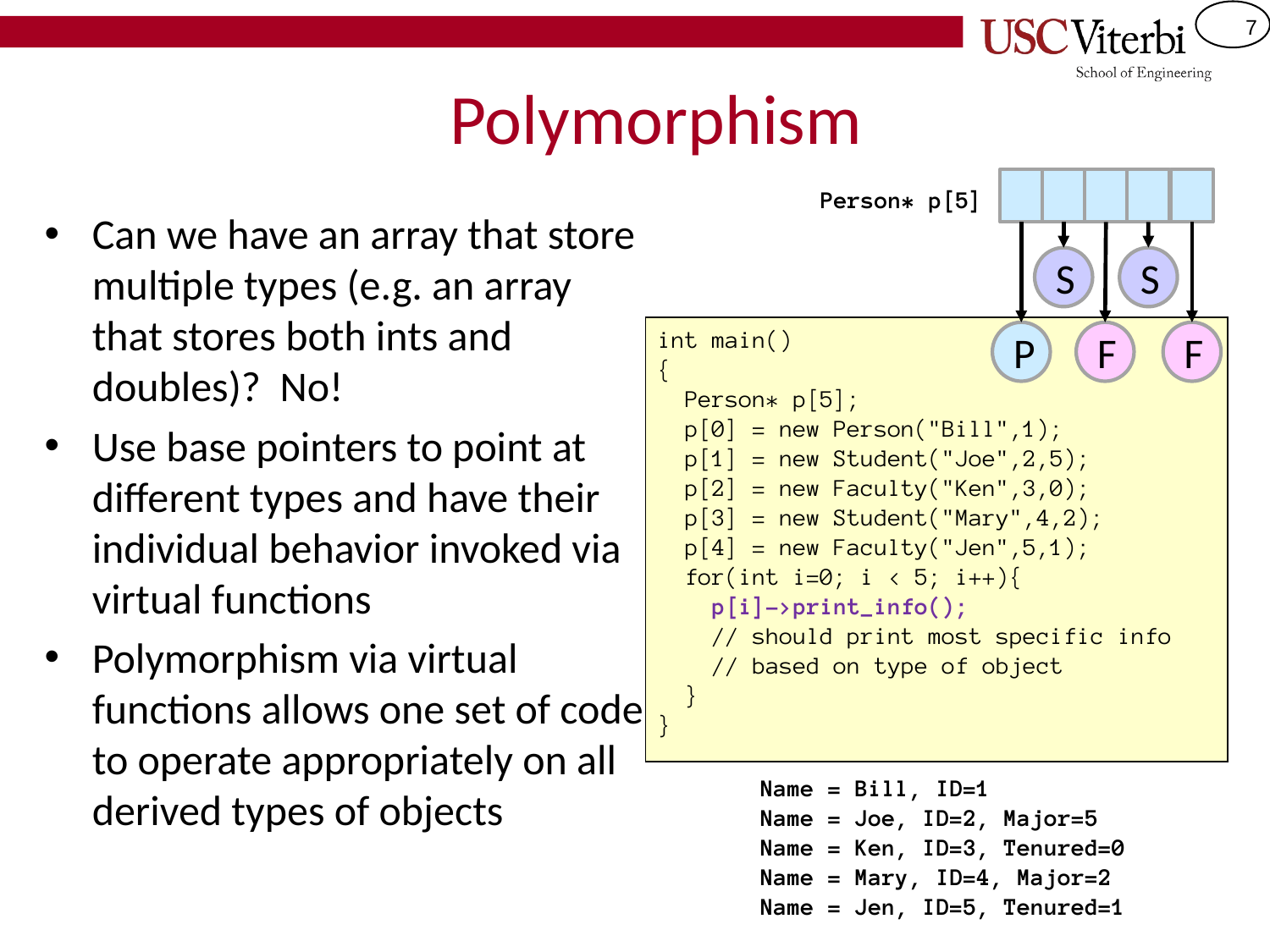

# Polymorphism

Person* p[5]
Can we have an array that store multiple types (e.g. an array that stores both ints and doubles)?  No!
Use base pointers to point at different types and have their individual behavior invoked via virtual functions
Polymorphism via virtual functions allows one set of code to operate appropriately on all derived types of objects

S
S
int main()
{
  Person* p[5];
  p[0] = new Person("Bill",1);
  p[1] = new Student("Joe",2,5);
  p[2] = new Faculty("Ken",3,0);
  p[3] = new Student("Mary",4,2);
  p[4] = new Faculty("Jen",5,1);
  for(int i=0; i < 5; i++){
    p[i]->print_info();
    // should print most specific info
    // based on type of object
  }
}
P
F
F
Name = Bill, ID=1
Name = Joe, ID=2, Major=5
Name = Ken, ID=3, Tenured=0
Name = Mary, ID=4, Major=2
Name = Jen, ID=5, Tenured=1